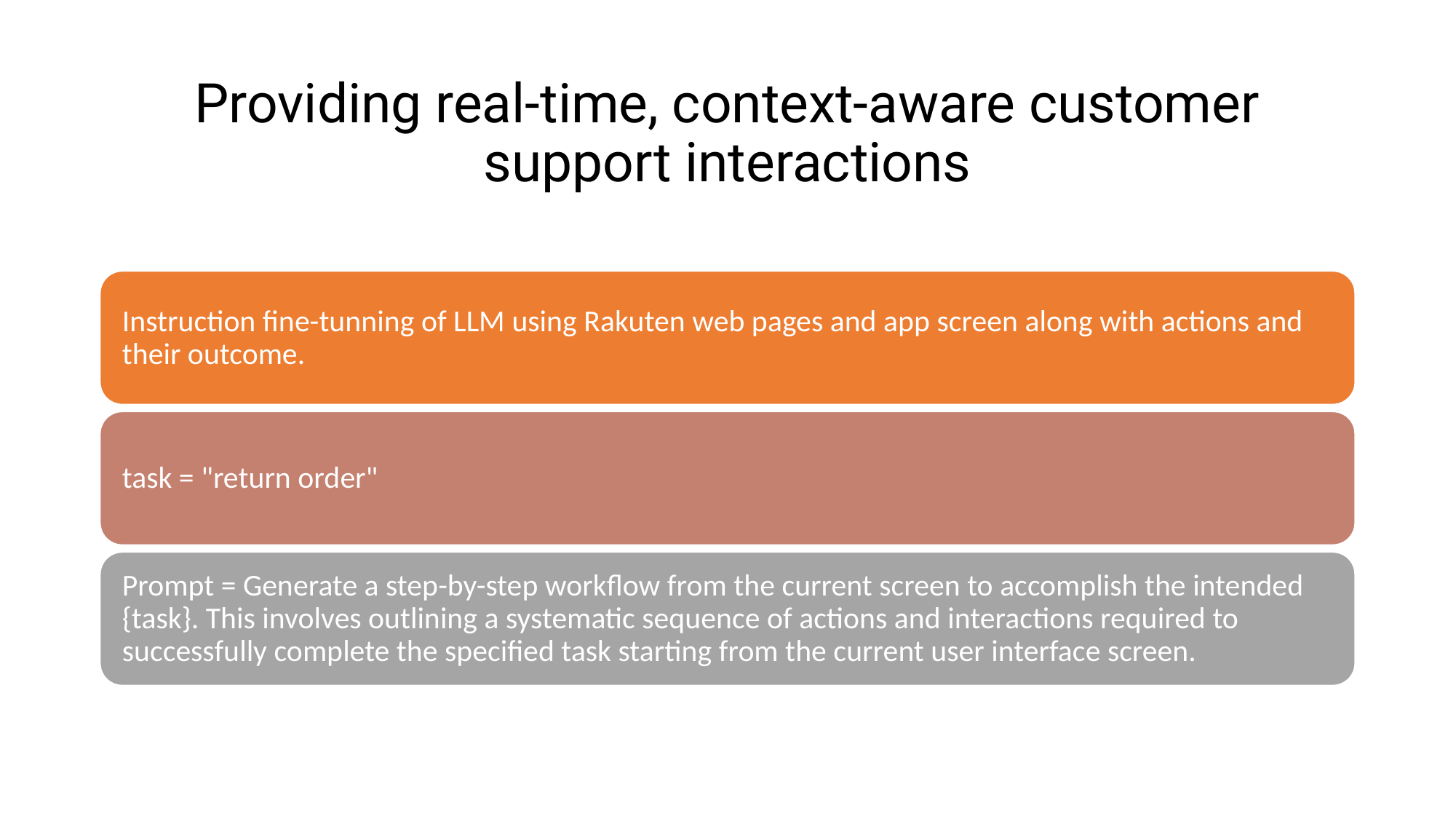

# Providing real-time, context-aware customer support interactions
Instruction fine-tunning of LLM using Rakuten web pages and app screen along with actions and their outcome.
task = "return order"
Prompt = Generate a step-by-step workflow from the current screen to accomplish the intended {task}. This involves outlining a systematic sequence of actions and interactions required to successfully complete the specified task starting from the current user interface screen.